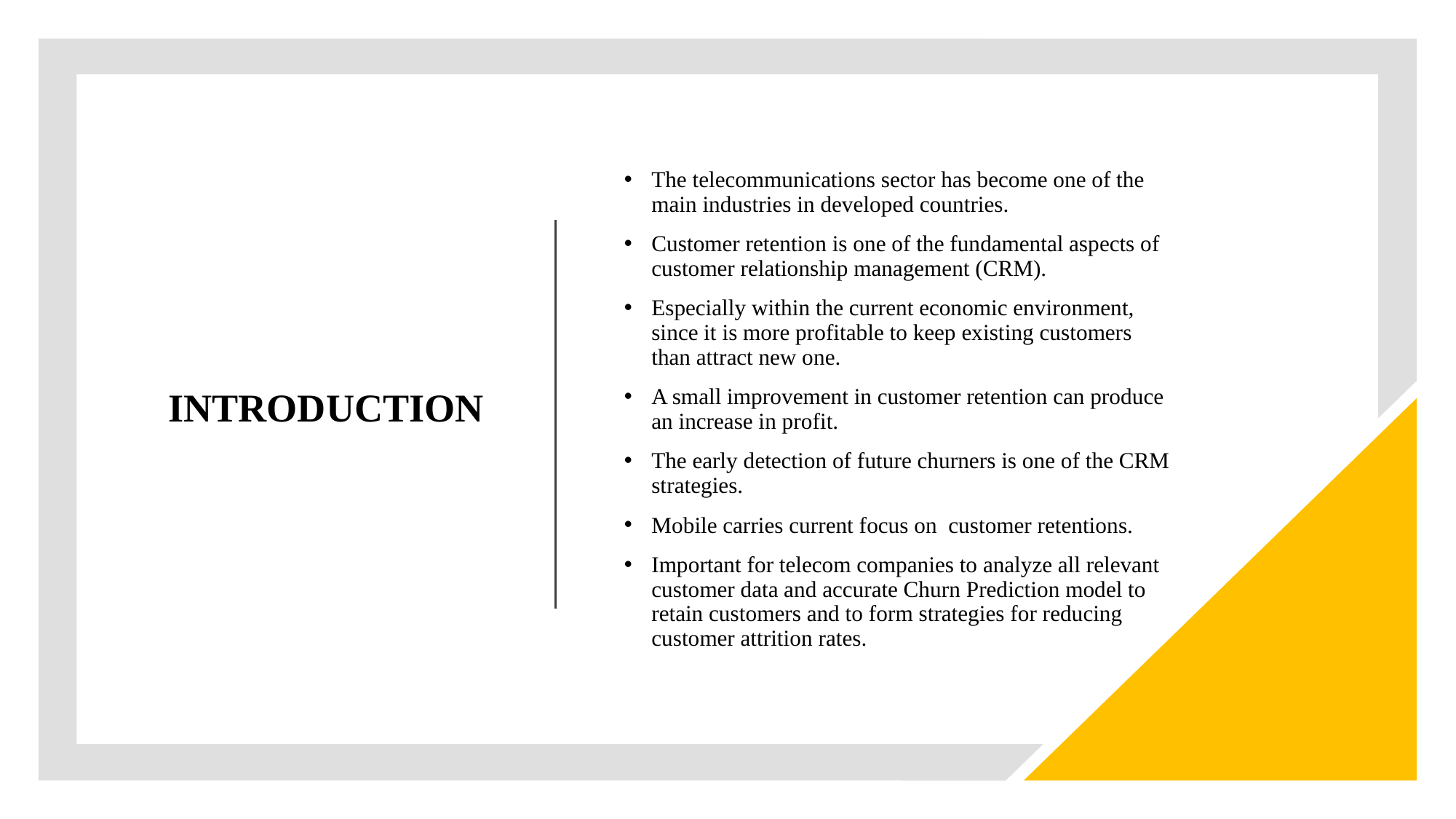

# INTRODUCTION
The telecommunications sector has become one of the main industries in developed countries.
Customer retention is one of the fundamental aspects of customer relationship management (CRM).
Especially within the current economic environment, since it is more profitable to keep existing customers than attract new one.
A small improvement in customer retention can produce an increase in profit.
The early detection of future churners is one of the CRM strategies.
Mobile carries current focus on  customer retentions.
Important for telecom companies to analyze all relevant customer data and accurate Churn Prediction model to retain customers and to form strategies for reducing customer attrition rates.